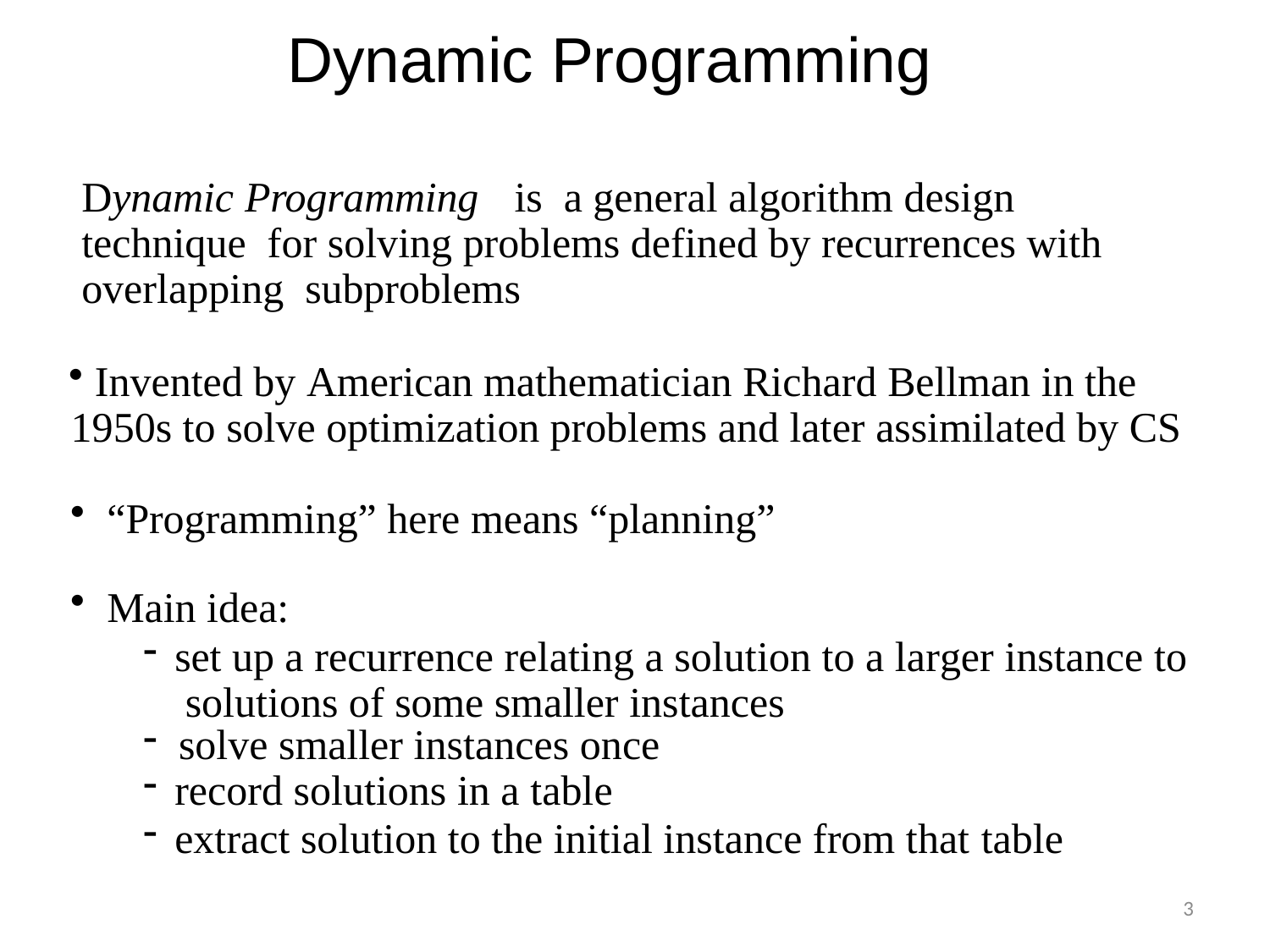

# Dynamic Programming
Dynamic Programming	is	a general algorithm design technique  for solving problems defined by recurrences with overlapping  subproblems

 Invented by American mathematician Richard Bellman in the  1950s to solve optimization problems and later assimilated by CS
“Programming” here means “planning”
Main idea:
set up a recurrence relating a solution to a larger instance to  solutions of some smaller instances
solve smaller instances once
record solutions in a table
extract solution to the initial instance from that table
3